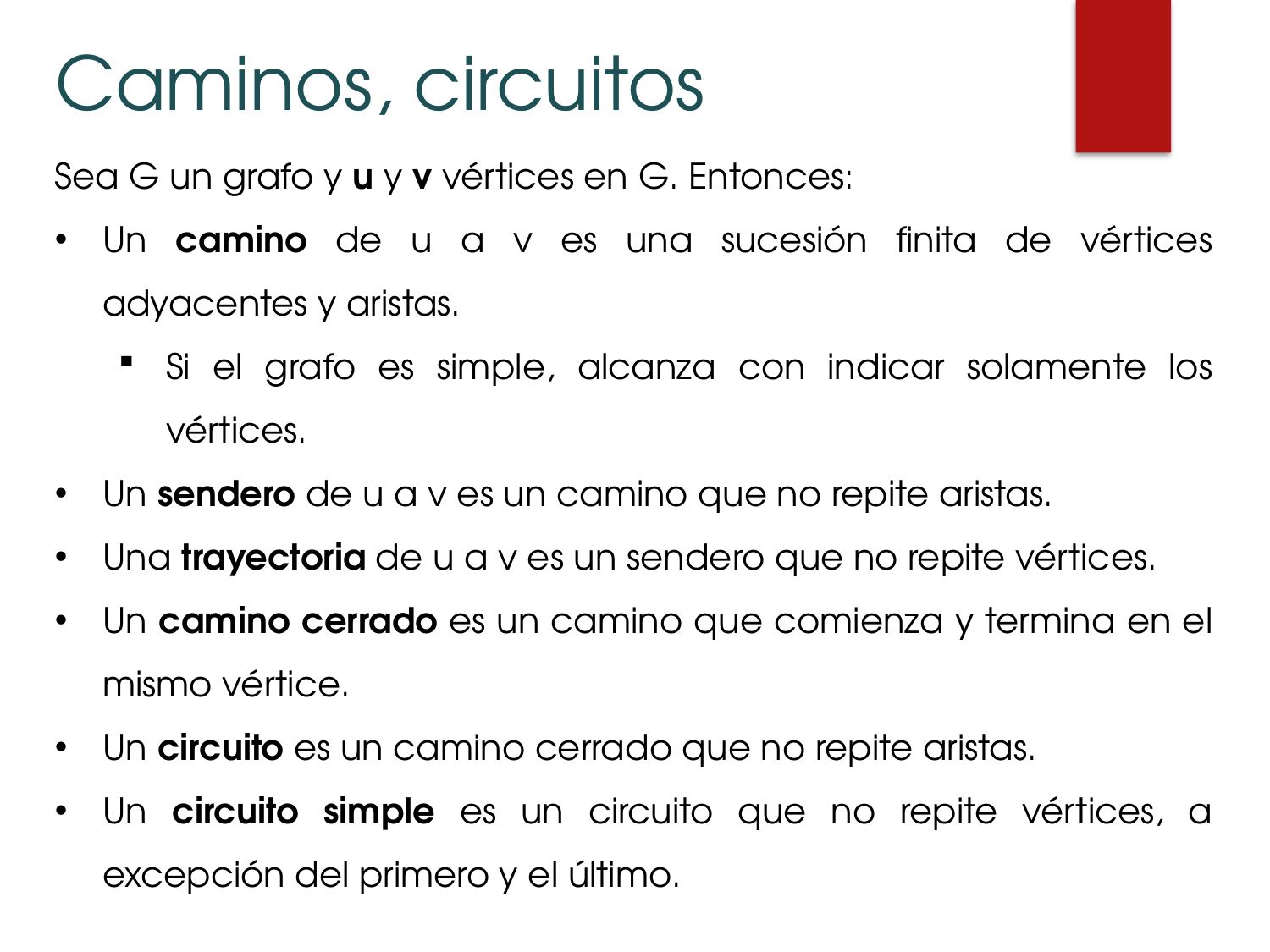

# Caminos, circuitos
Sea G un grafo y u y v vértices en G. Entonces:
Un camino de u a v es una sucesión finita de vértices adyacentes y aristas.
Si el grafo es simple, alcanza con indicar solamente los vértices.
Un sendero de u a v es un camino que no repite aristas.
Una trayectoria de u a v es un sendero que no repite vértices.
Un camino cerrado es un camino que comienza y termina en el mismo vértice.
Un circuito es un camino cerrado que no repite aristas.
Un circuito simple es un circuito que no repite vértices, a excepción del primero y el último.